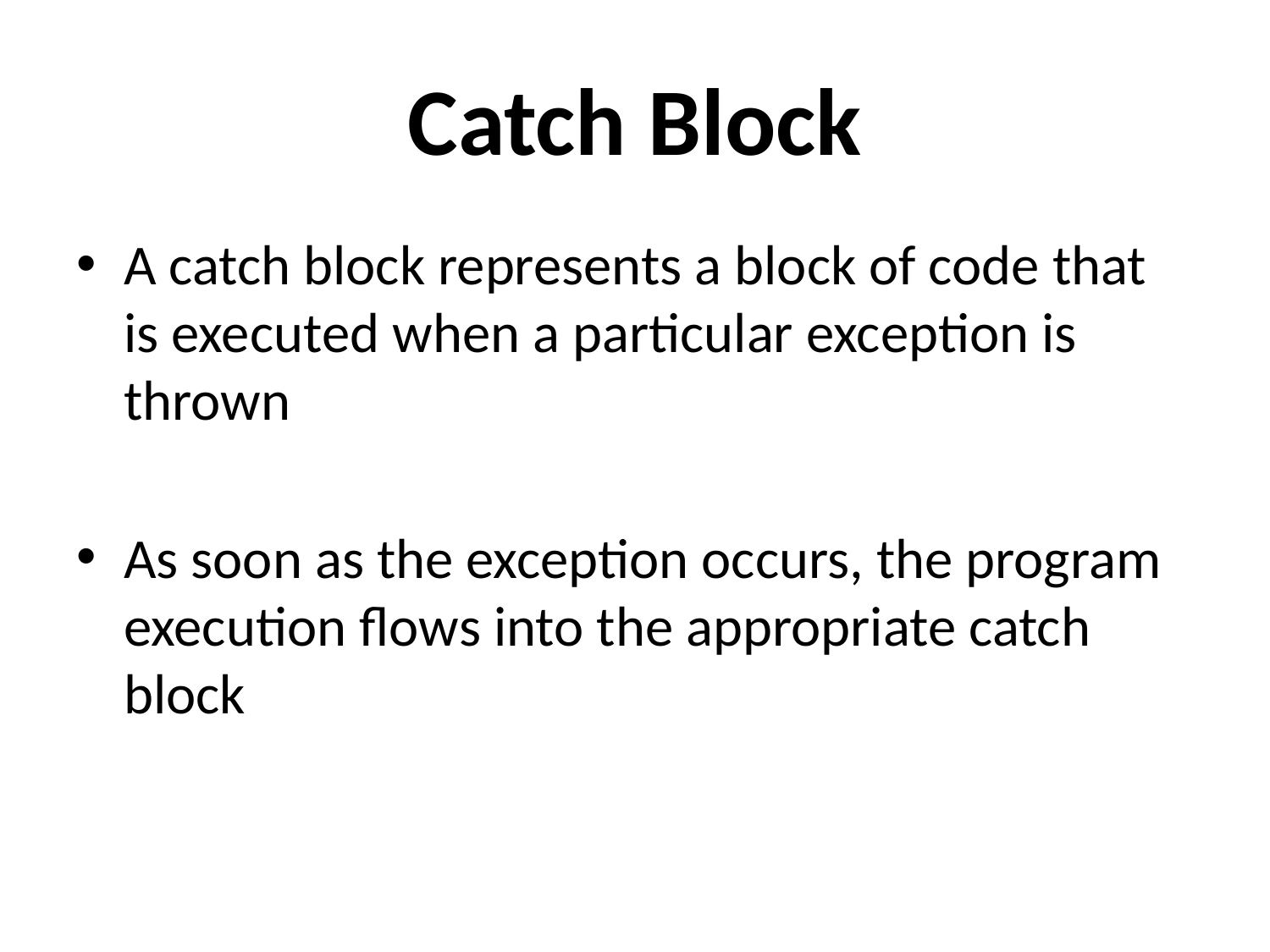

# Catch Block
A catch block represents a block of code that is executed when a particular exception is thrown

As soon as the exception occurs, the program execution flows into the appropriate catch block